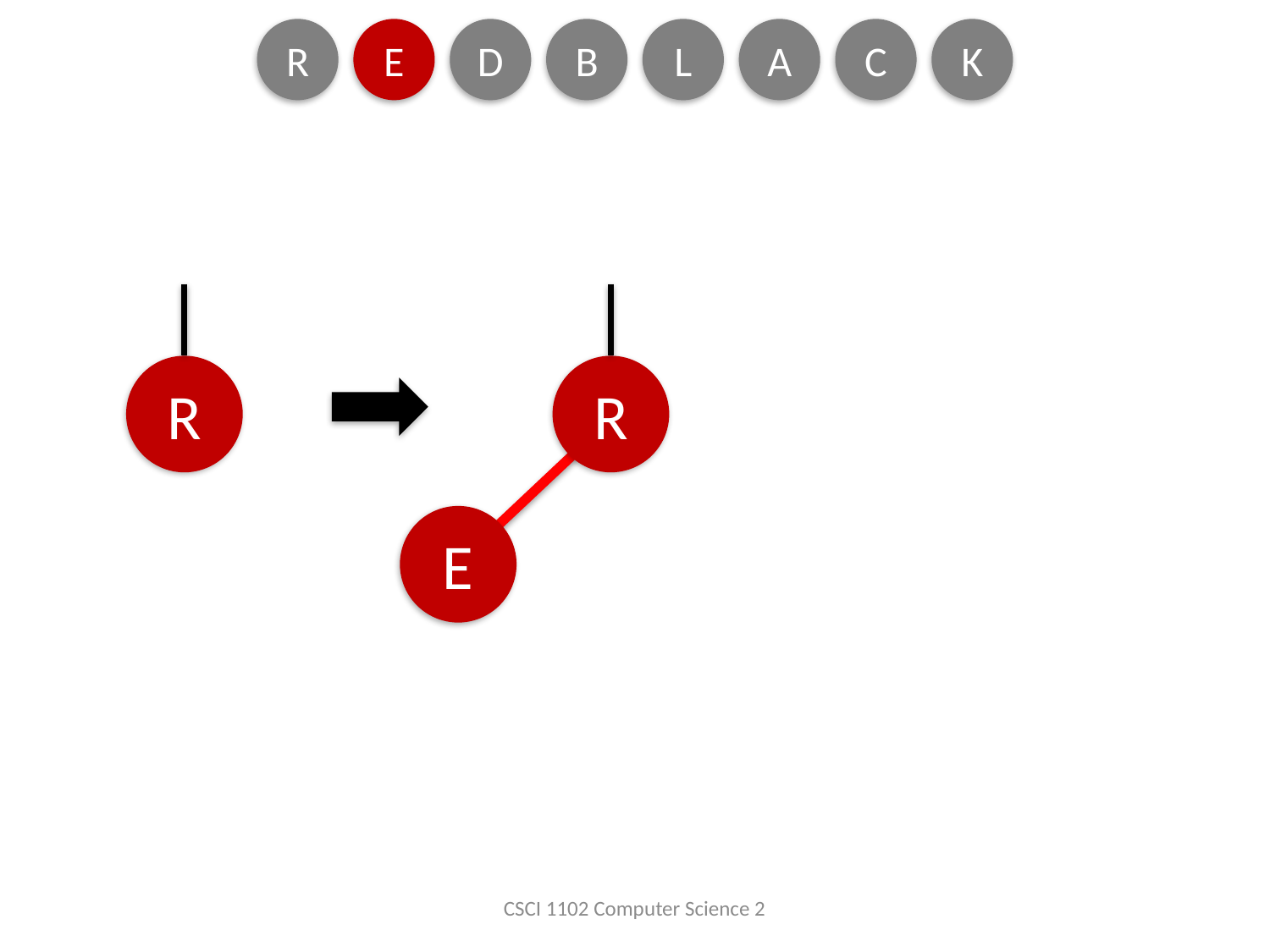

R
E
D
B
L
A
C
K
R
R
E

CSCI 1102 Computer Science 2